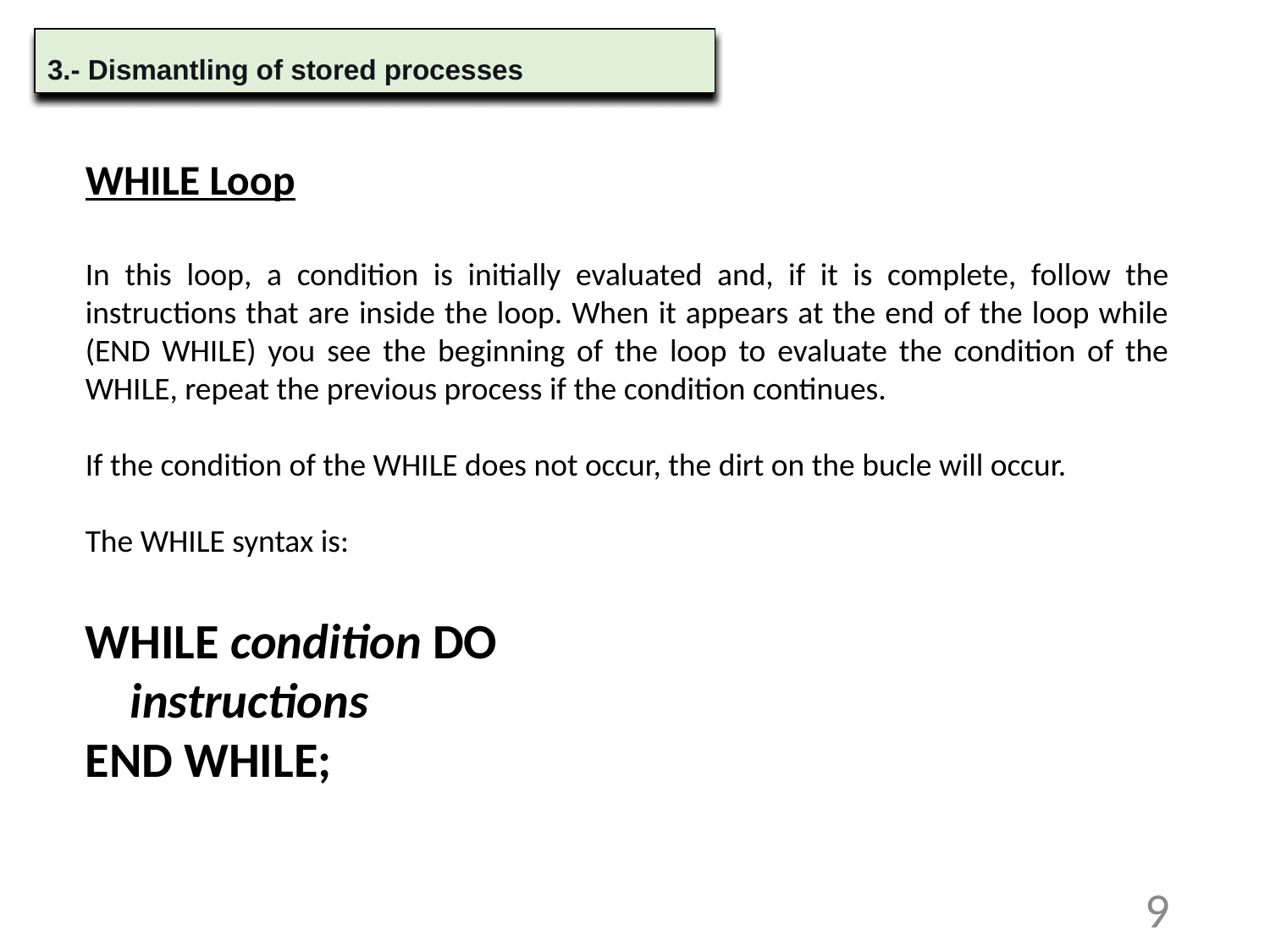

3.- Dismantling of stored processes
WHILE Loop

In this loop, a condition is initially evaluated and, if it is complete, follow the instructions that are inside the loop. When it appears at the end of the loop while (END WHILE) you see the beginning of the loop to evaluate the condition of the WHILE, repeat the previous process if the condition continues.

If the condition of the WHILE does not occur, the dirt on the bucle will occur.

The WHILE syntax is:

WHILE condition DO
    instructions
END WHILE;

9